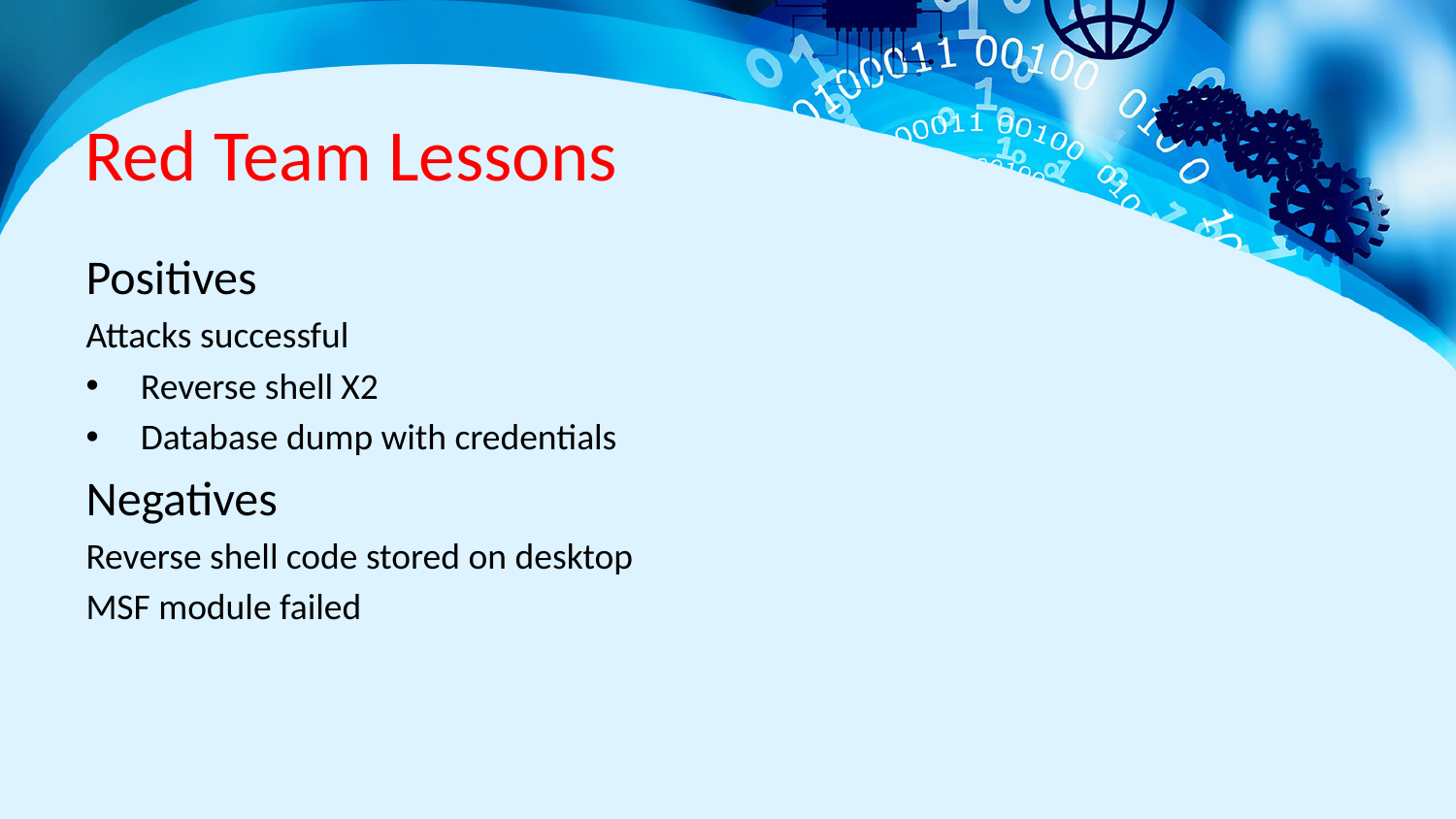

# Red Team Lessons
Positives
Attacks successful
Reverse shell X2
Database dump with credentials
Negatives
Reverse shell code stored on desktop
MSF module failed